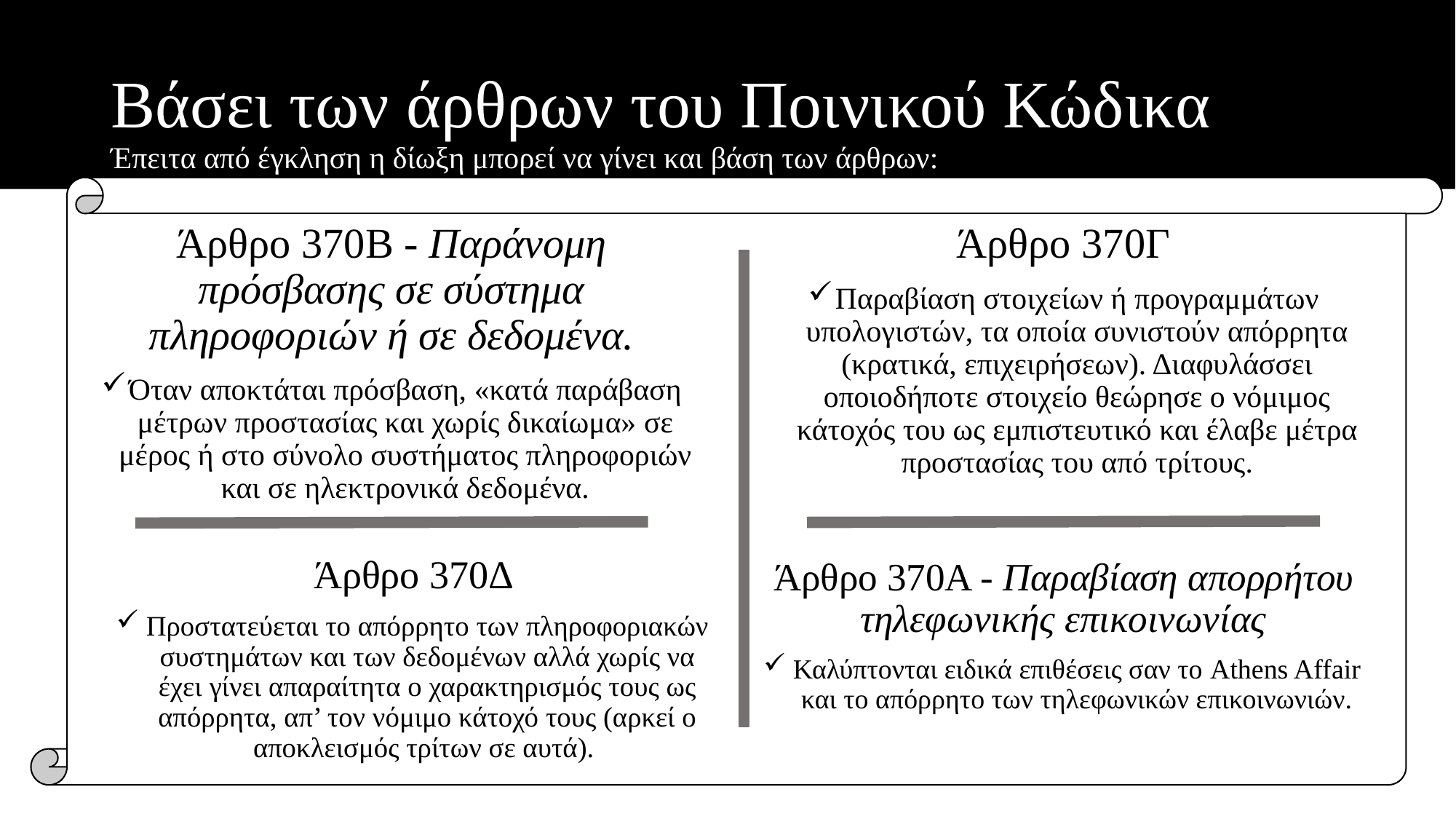

# Βάσει των άρθρων του Ποινικού Κώδικα Έπειτα από έγκληση η δίωξη μπορεί να γίνει και βάση των άρθρων:

Άρθρο 370Γ
Παραβίαση στοιχείων ή προγραμμάτων υπολογιστών, τα οποία συνιστούν απόρρητα (κρατικά, επιχειρήσεων). Διαφυλάσσει οποιοδήποτε στοιχείο θεώρησε ο νόμιμος κάτοχός του ως εμπιστευτικό και έλαβε μέτρα προστασίας του από τρίτους.
Άρθρο 370Β - Παράνομη πρόσβασης σε σύστημα πληροφοριών ή σε δεδομένα.
Όταν αποκτάται πρόσβαση, «κατά παράβαση μέτρων προστασίας και χωρίς δικαίωμα» σε μέρος ή στο σύνολο συστήματος πληροφοριών και σε ηλεκτρονικά δεδομένα.
Άρθρο 370Δ
Προστατεύεται το απόρρητο των πληροφοριακών συστημάτων και των δεδομένων αλλά χωρίς να έχει γίνει απαραίτητα ο χαρακτηρισμός τους ως απόρρητα, απ’ τον νόμιμο κάτοχό τους (αρκεί ο αποκλεισμός τρίτων σε αυτά).
Άρθρο 370Α - Παραβίαση απορρήτου τηλεφωνικής επικοινωνίας
Καλύπτονται ειδικά επιθέσεις σαν το Athens Affair και το απόρρητο των τηλεφωνικών επικοινωνιών.